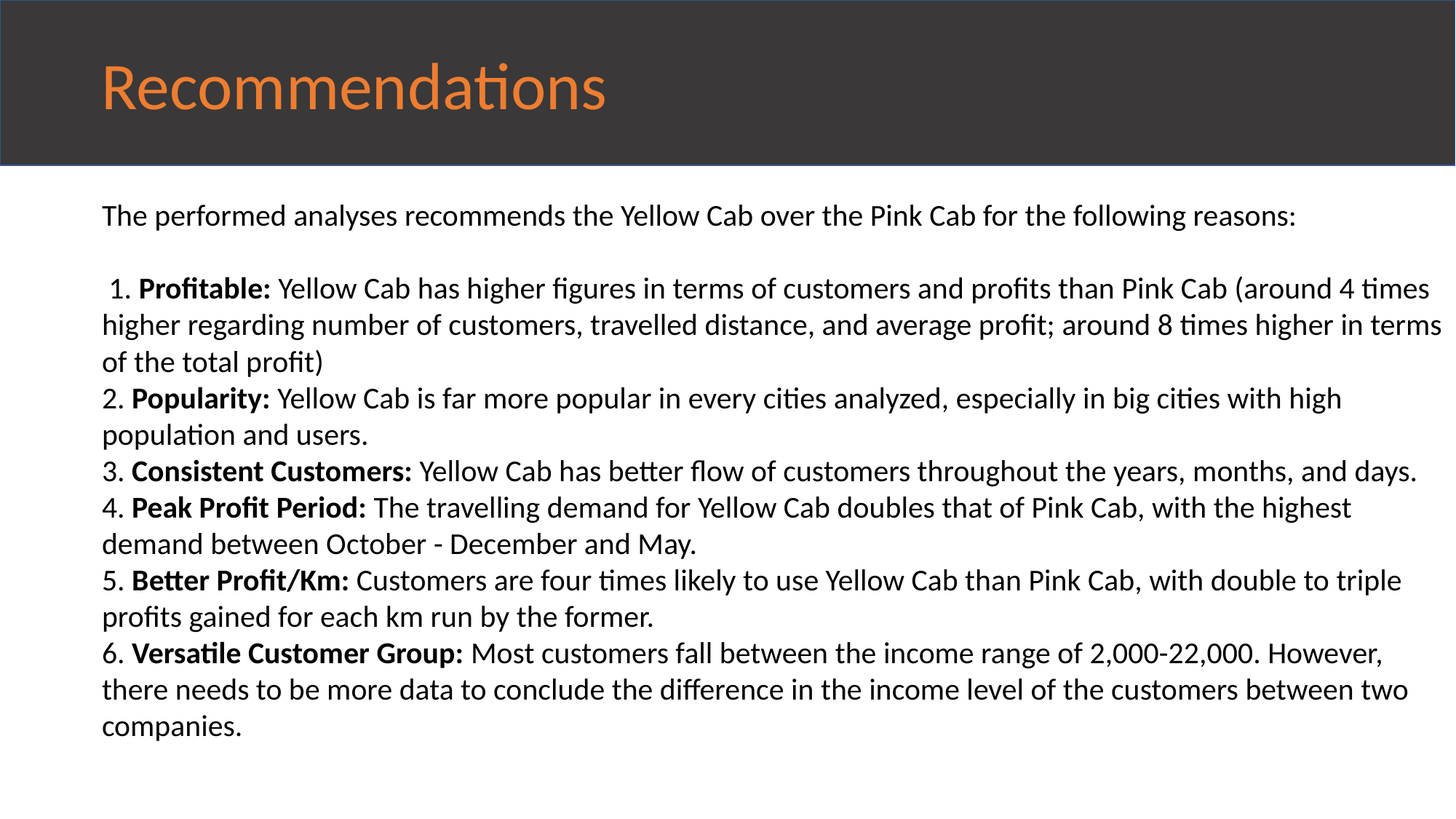

Recommendations
The performed analyses recommends the Yellow Cab over the Pink Cab for the following reasons:

 1. Profitable: Yellow Cab has higher figures in terms of customers and profits than Pink Cab (around 4 times higher regarding number of customers, travelled distance, and average profit; around 8 times higher in terms of the total profit)
2. Popularity: Yellow Cab is far more popular in every cities analyzed, especially in big cities with high population and users.
3. Consistent Customers: Yellow Cab has better flow of customers throughout the years, months, and days.
4. Peak Profit Period: The travelling demand for Yellow Cab doubles that of Pink Cab, with the highest demand between October - December and May.
5. Better Profit/Km: Customers are four times likely to use Yellow Cab than Pink Cab, with double to triple profits gained for each km run by the former.
6. Versatile Customer Group: Most customers fall between the income range of 2,000-22,000. However, there needs to be more data to conclude the difference in the income level of the customers between two companies.

On the basis of the total profits and customer's attraction, though, I will recommend Yellow Cab for investment.